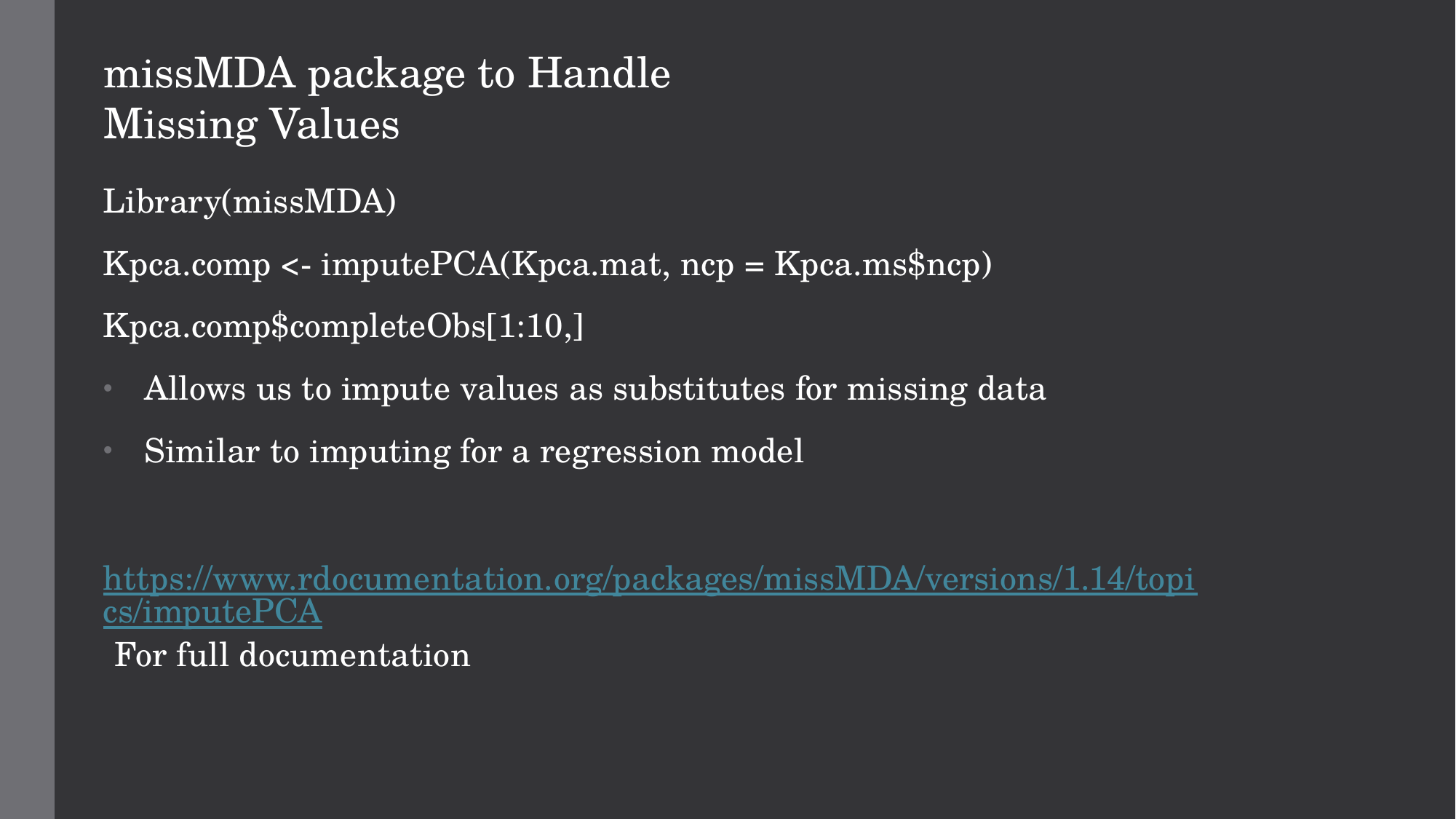

missMDA package to Handle Missing Values
Library(missMDA)
Kpca.comp <- imputePCA(Kpca.mat, ncp = Kpca.ms$ncp)
Kpca.comp$completeObs[1:10,]
Allows us to impute values as substitutes for missing data
Similar to imputing for a regression model

https://www.rdocumentation.org/packages/missMDA/versions/1.14/topics/imputePCA For full documentation